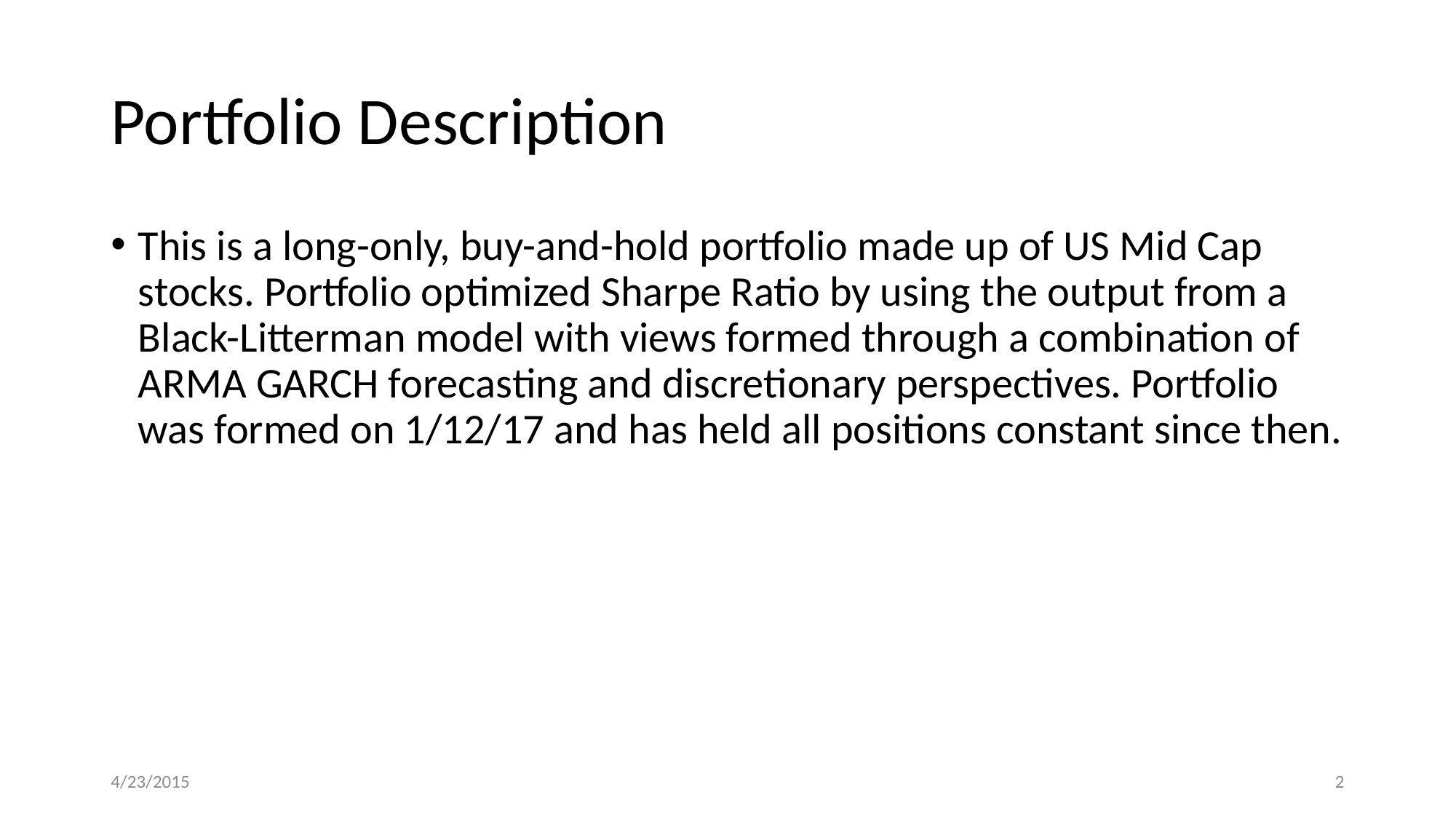

# Portfolio Description
This is a long-only, buy-and-hold portfolio made up of US Mid Cap stocks. Portfolio optimized Sharpe Ratio by using the output from a Black-Litterman model with views formed through a combination of ARMA GARCH forecasting and discretionary perspectives. Portfolio was formed on 1/12/17 and has held all positions constant since then.
4/23/2015

2